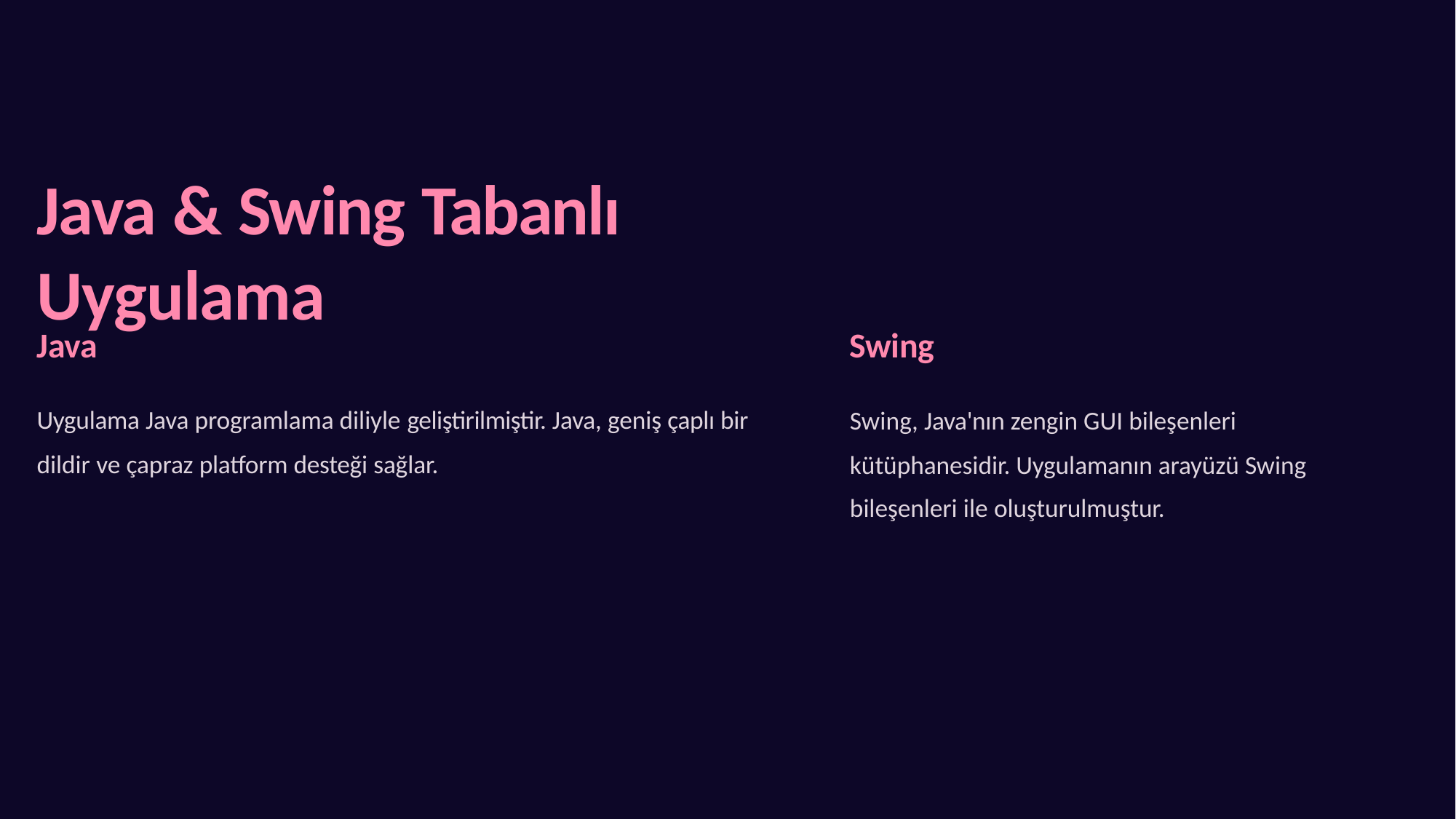

# Java & Swing Tabanlı Uygulama
Java
Uygulama Java programlama diliyle geliştirilmiştir. Java, geniş çaplı bir
dildir ve çapraz platform desteği sağlar.
Swing
Swing, Java'nın zengin GUI bileşenleri
kütüphanesidir. Uygulamanın arayüzü Swing bileşenleri ile oluşturulmuştur.